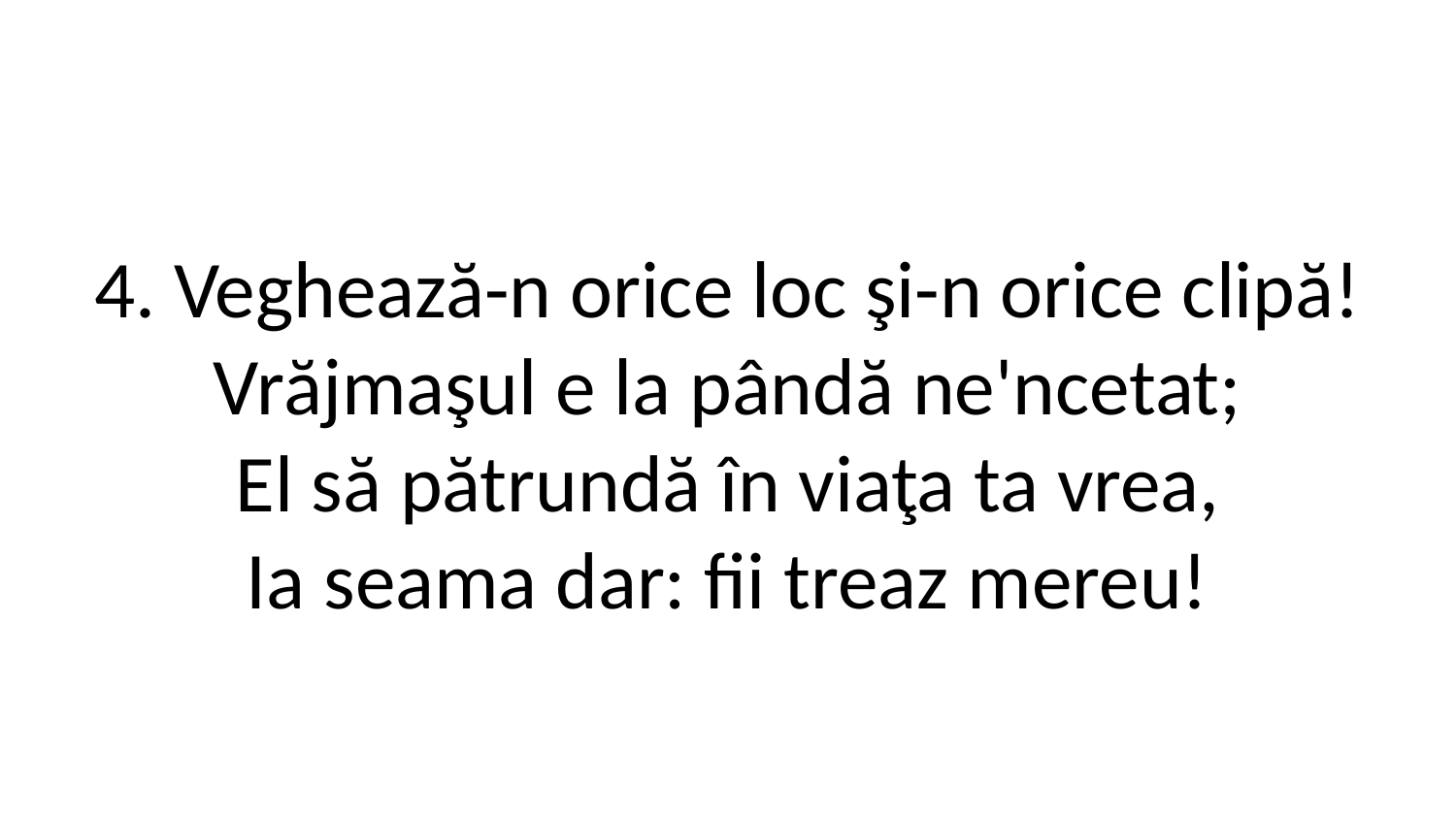

4. Veghează-n orice loc şi-n orice clipă!
Vrăjmaşul e la pândă ne'ncetat;
El să pătrundă în viaţa ta vrea,
Ia seama dar: fii treaz mereu!